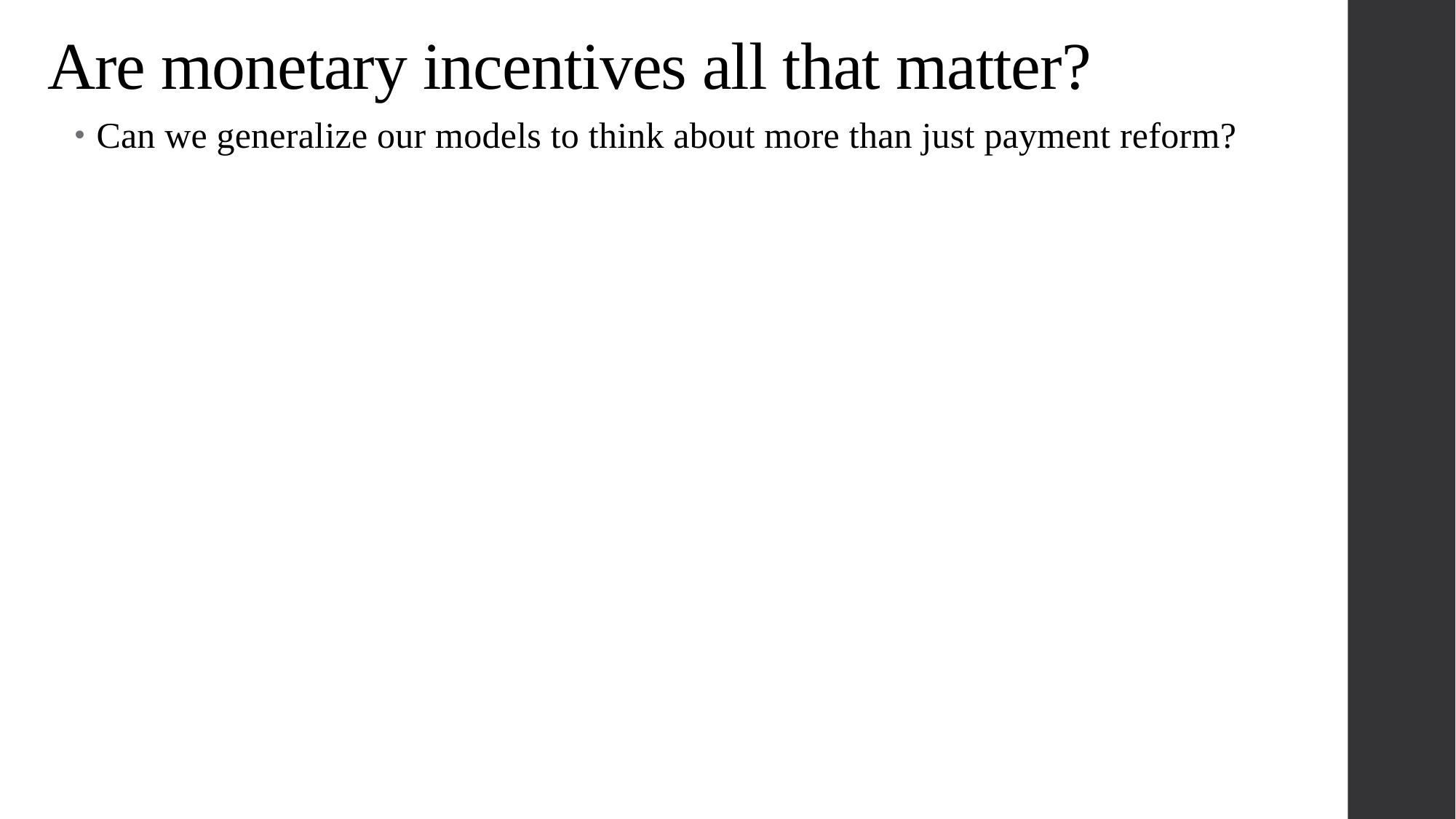

Are monetary incentives all that matter?
Can we generalize our models to think about more than just payment reform?